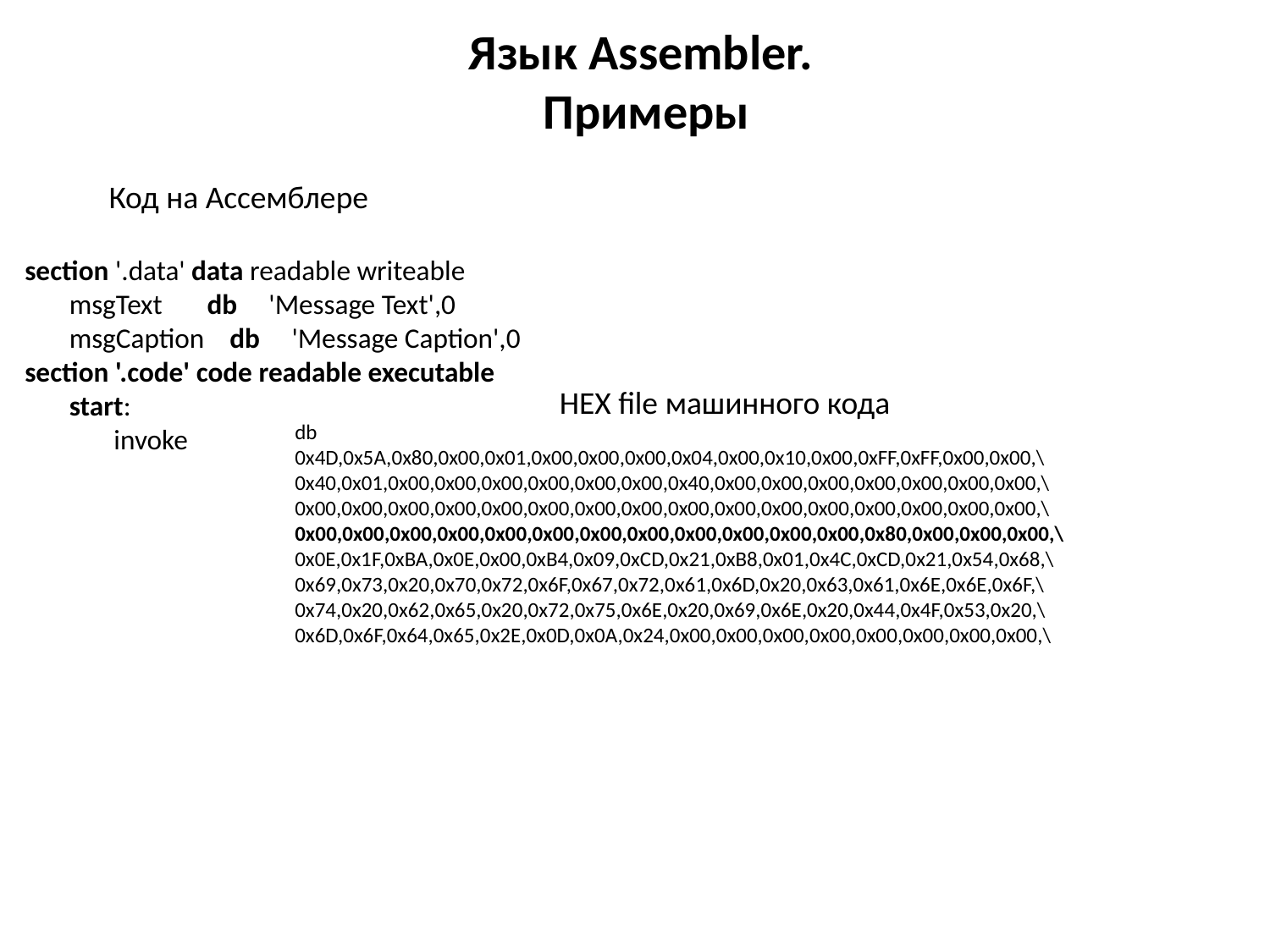

# Язык Assembler. Примеры
Код на Ассемблере
section '.data' data readable writeable
       msgText       db     'Message Text',0
       msgCaption    db     'Message Caption',0
section '.code' code readable executable
       start:
              invoke
HEX file машинного кода
db
0x4D,0x5A,0x80,0x00,0x01,0x00,0x00,0x00,0x04,0x00,0x10,0x00,0xFF,0xFF,0x00,0x00,\
0x40,0x01,0x00,0x00,0x00,0x00,0x00,0x00,0x40,0x00,0x00,0x00,0x00,0x00,0x00,0x00,\
0x00,0x00,0x00,0x00,0x00,0x00,0x00,0x00,0x00,0x00,0x00,0x00,0x00,0x00,0x00,0x00,\
0x00,0x00,0x00,0x00,0x00,0x00,0x00,0x00,0x00,0x00,0x00,0x00,0x80,0x00,0x00,0x00,\
0x0E,0x1F,0xBA,0x0E,0x00,0xB4,0x09,0xCD,0x21,0xB8,0x01,0x4C,0xCD,0x21,0x54,0x68,\
0x69,0x73,0x20,0x70,0x72,0x6F,0x67,0x72,0x61,0x6D,0x20,0x63,0x61,0x6E,0x6E,0x6F,\
0x74,0x20,0x62,0x65,0x20,0x72,0x75,0x6E,0x20,0x69,0x6E,0x20,0x44,0x4F,0x53,0x20,\
0x6D,0x6F,0x64,0x65,0x2E,0x0D,0x0A,0x24,0x00,0x00,0x00,0x00,0x00,0x00,0x00,0x00,\